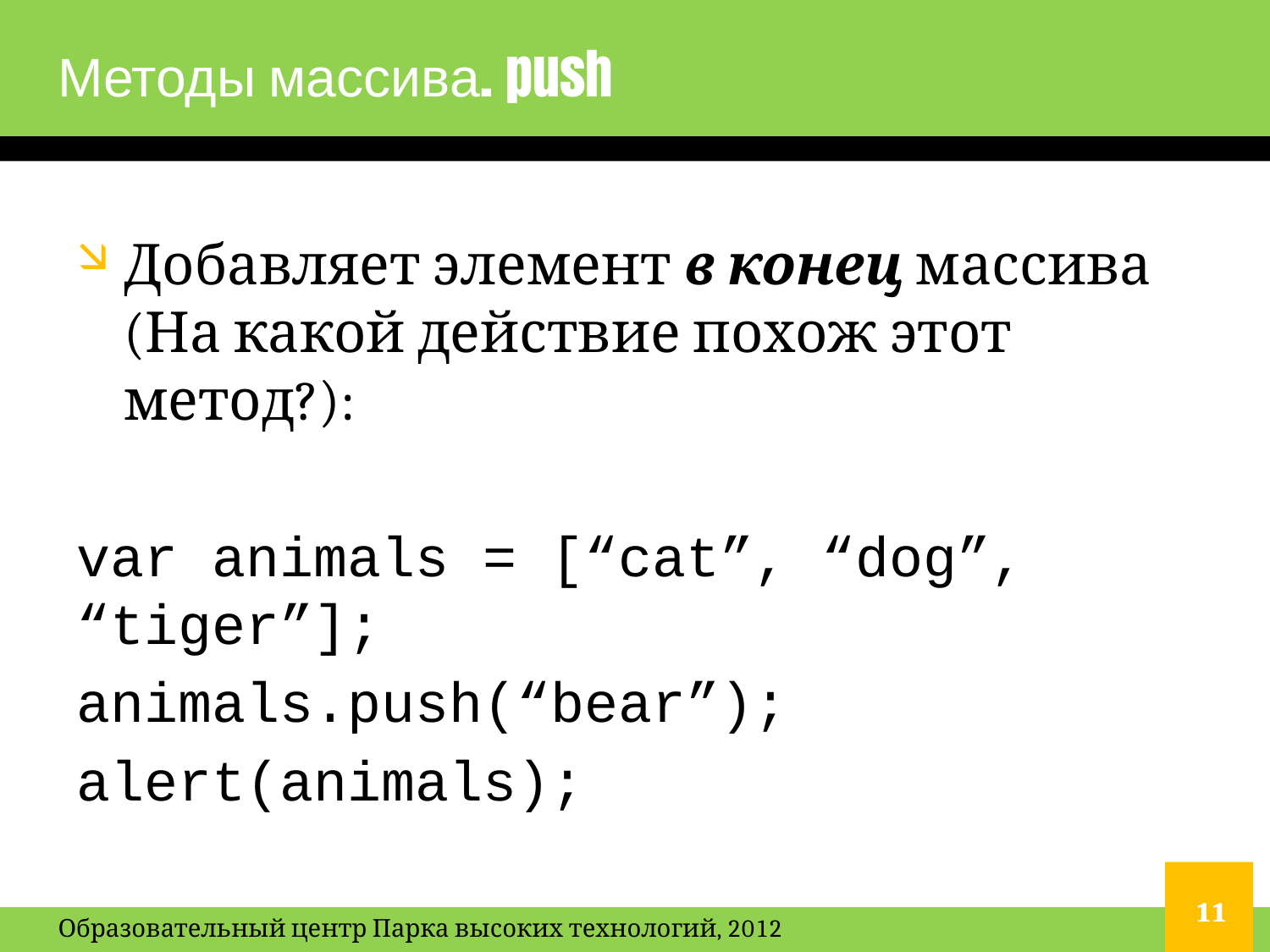

# Методы массива. push
Добавляет элемент в конец массива (На какой действие похож этот метод?):

var animals = [“cat”, “dog”, “tiger”];
animals.push(“bear”);
alert(animals);

11